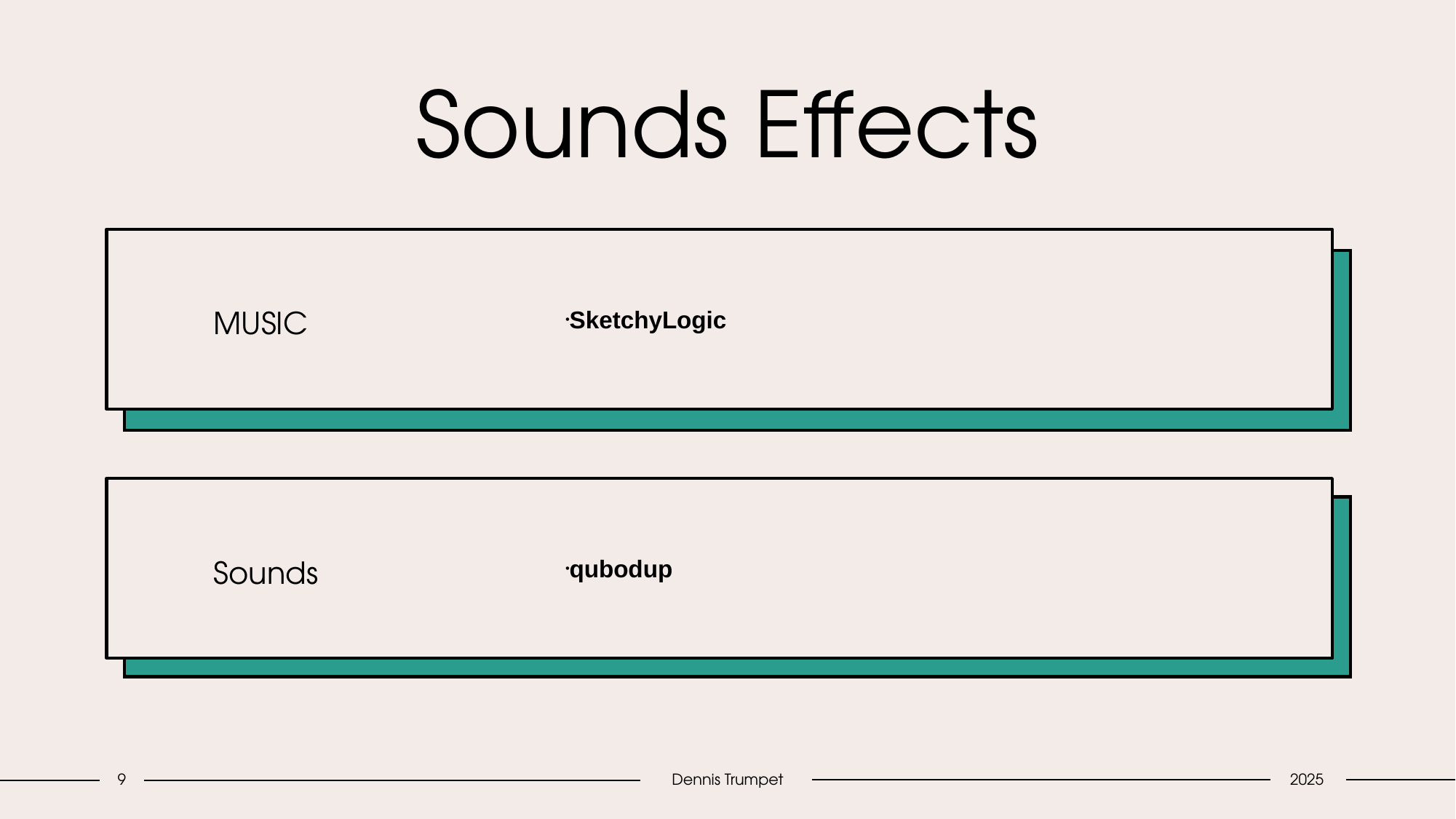

# Sounds Effects
MUSIC
SketchyLogic
Sounds
qubodup
9
Dennis Trumpet
2025